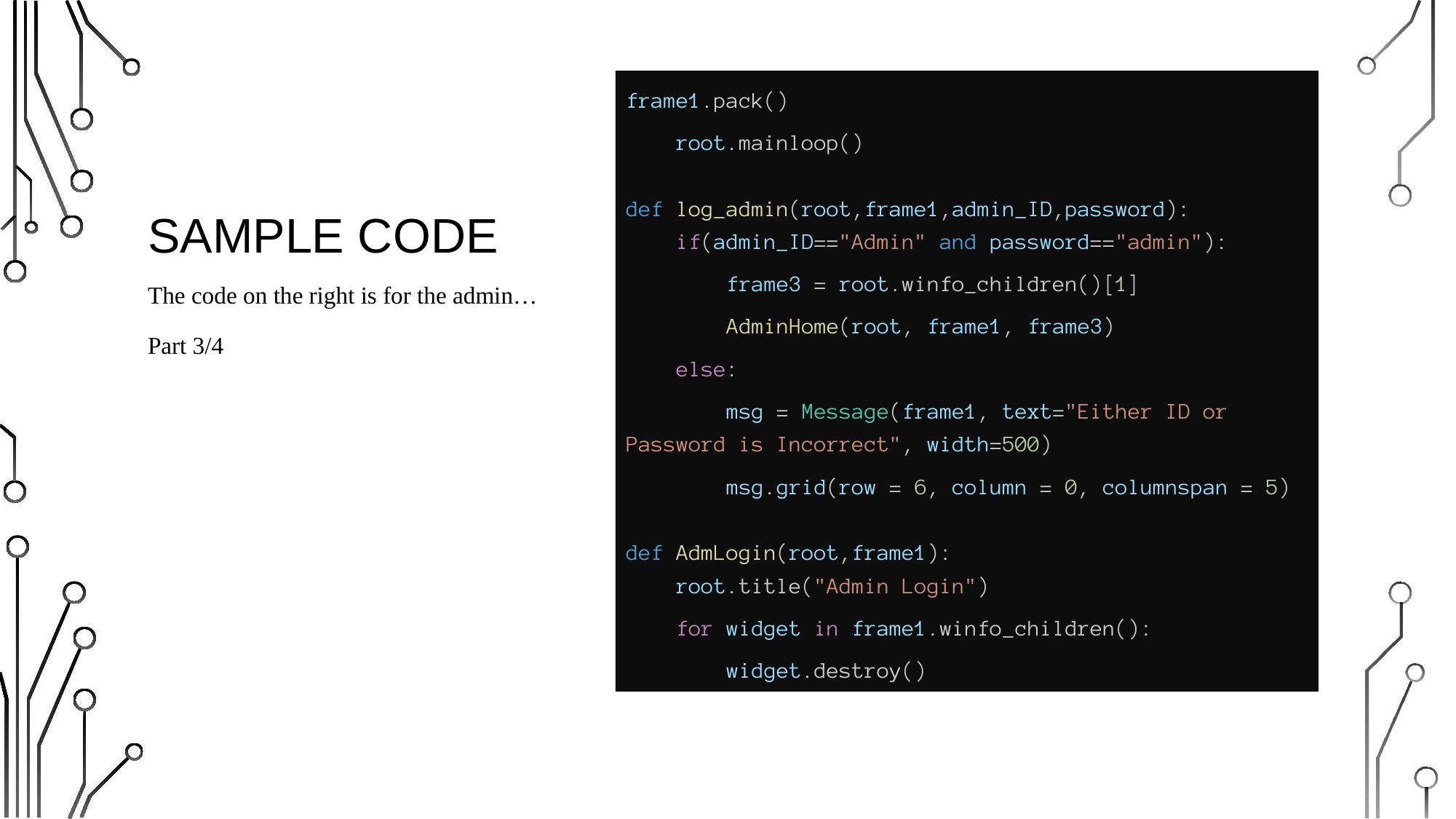

frame1.pack()
    root.mainloop()
def log_admin(root,frame1,admin_ID,password):
    if(admin_ID=="Admin" and password=="admin"):
        frame3 = root.winfo_children()[1]
        AdminHome(root, frame1, frame3)
    else:
        msg = Message(frame1, text="Either ID or Password is Incorrect", width=500)
        msg.grid(row = 6, column = 0, columnspan = 5)
def AdmLogin(root,frame1):
    root.title("Admin Login")
    for widget in frame1.winfo_children():
        widget.destroy()
# SAMPLE CODE
The code on the right is for the admin…
Part 3/4